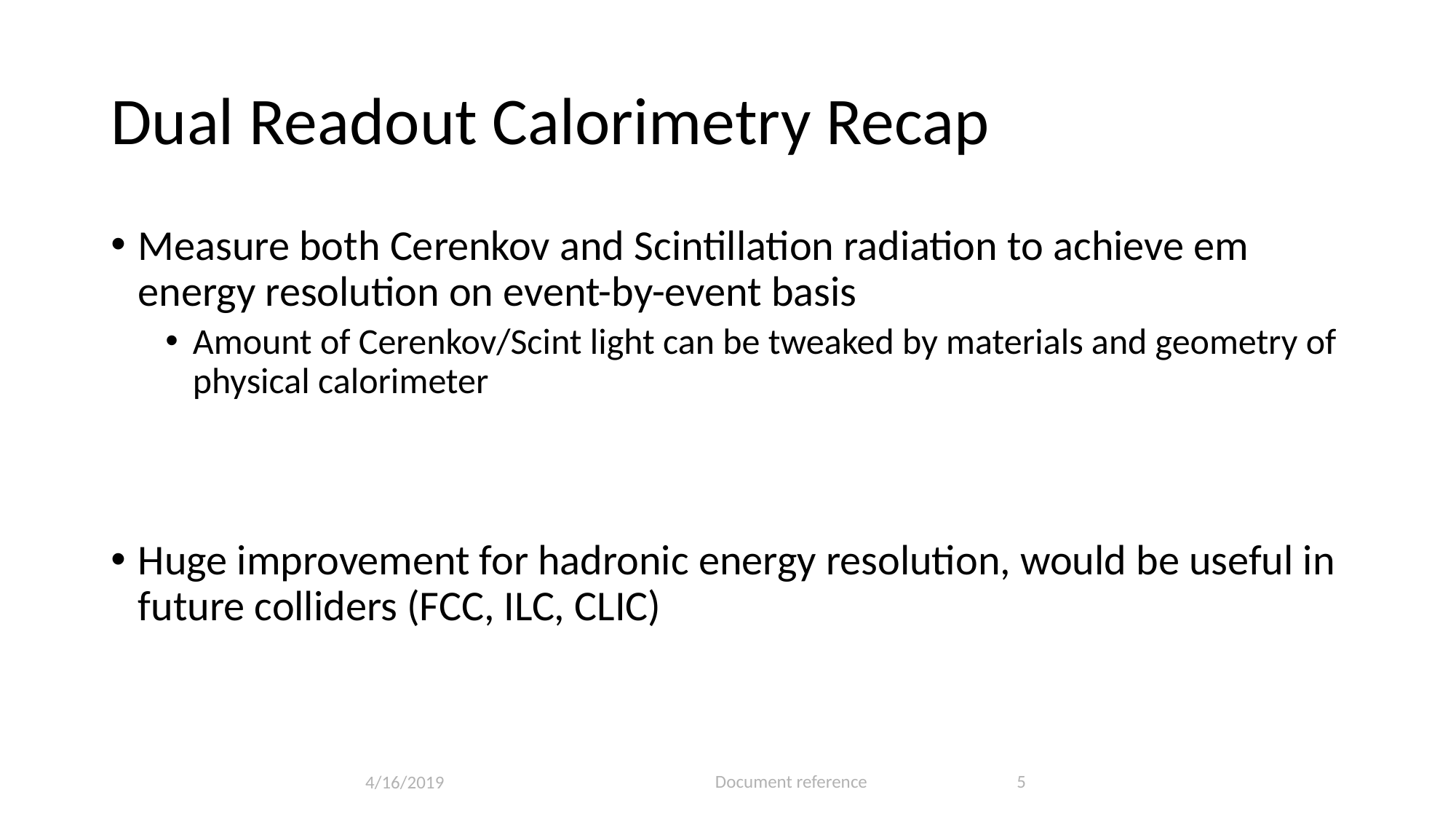

# Dual Readout Calorimetry Recap
Measure both Cerenkov and Scintillation radiation to achieve em energy resolution on event-by-event basis
Amount of Cerenkov/Scint light can be tweaked by materials and geometry of physical calorimeter

Huge improvement for hadronic energy resolution, would be useful in future colliders (FCC, ILC, CLIC)

Document reference
5
4/16/2019